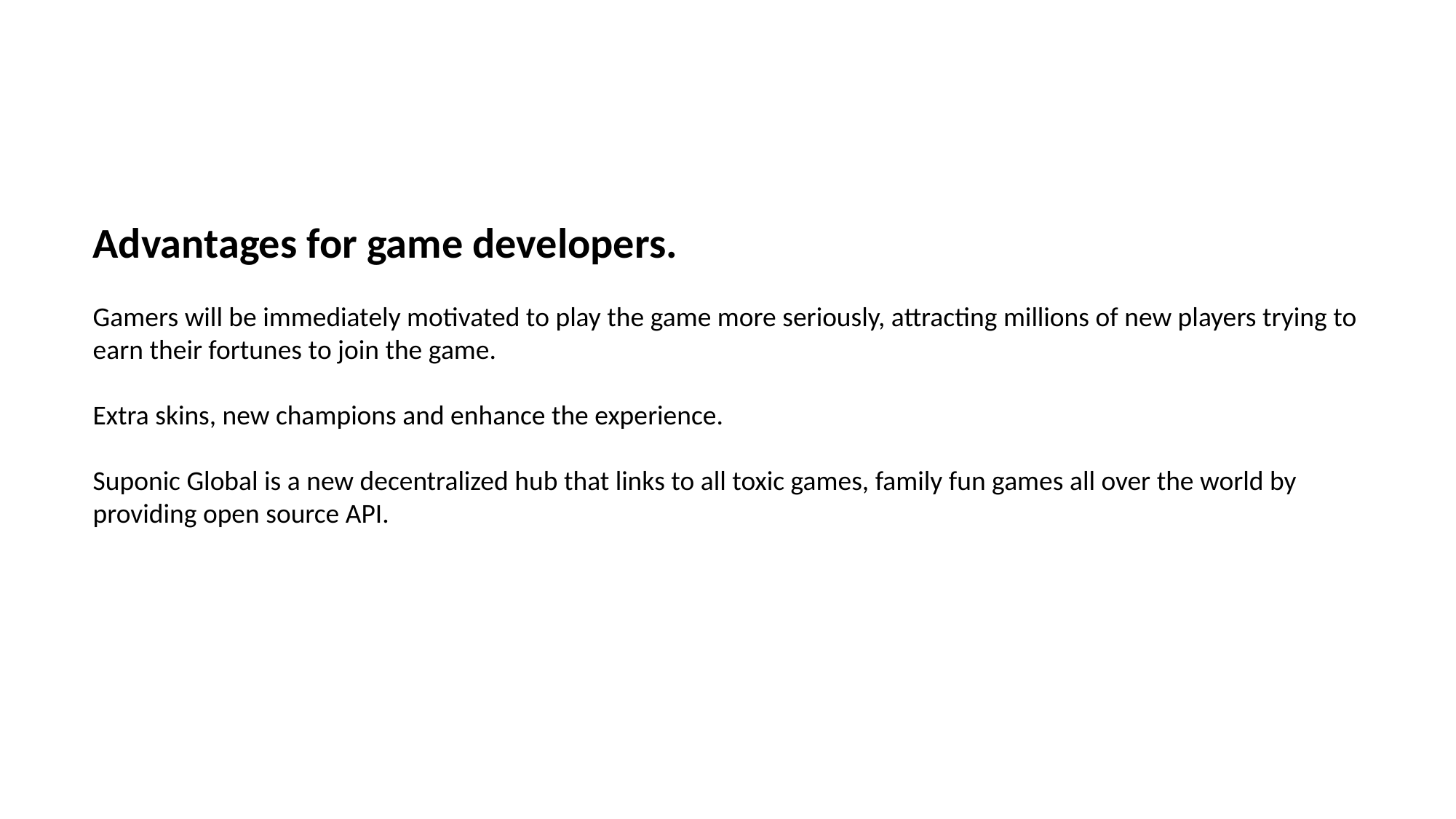

Advantages for game developers.

Gamers will be immediately motivated to play the game more seriously, attracting millions of new players trying to earn their fortunes to join the game.

Extra skins, new champions and enhance the experience.

Suponic Global is a new decentralized hub that links to all toxic games, family fun games all over the world by providing open source API.